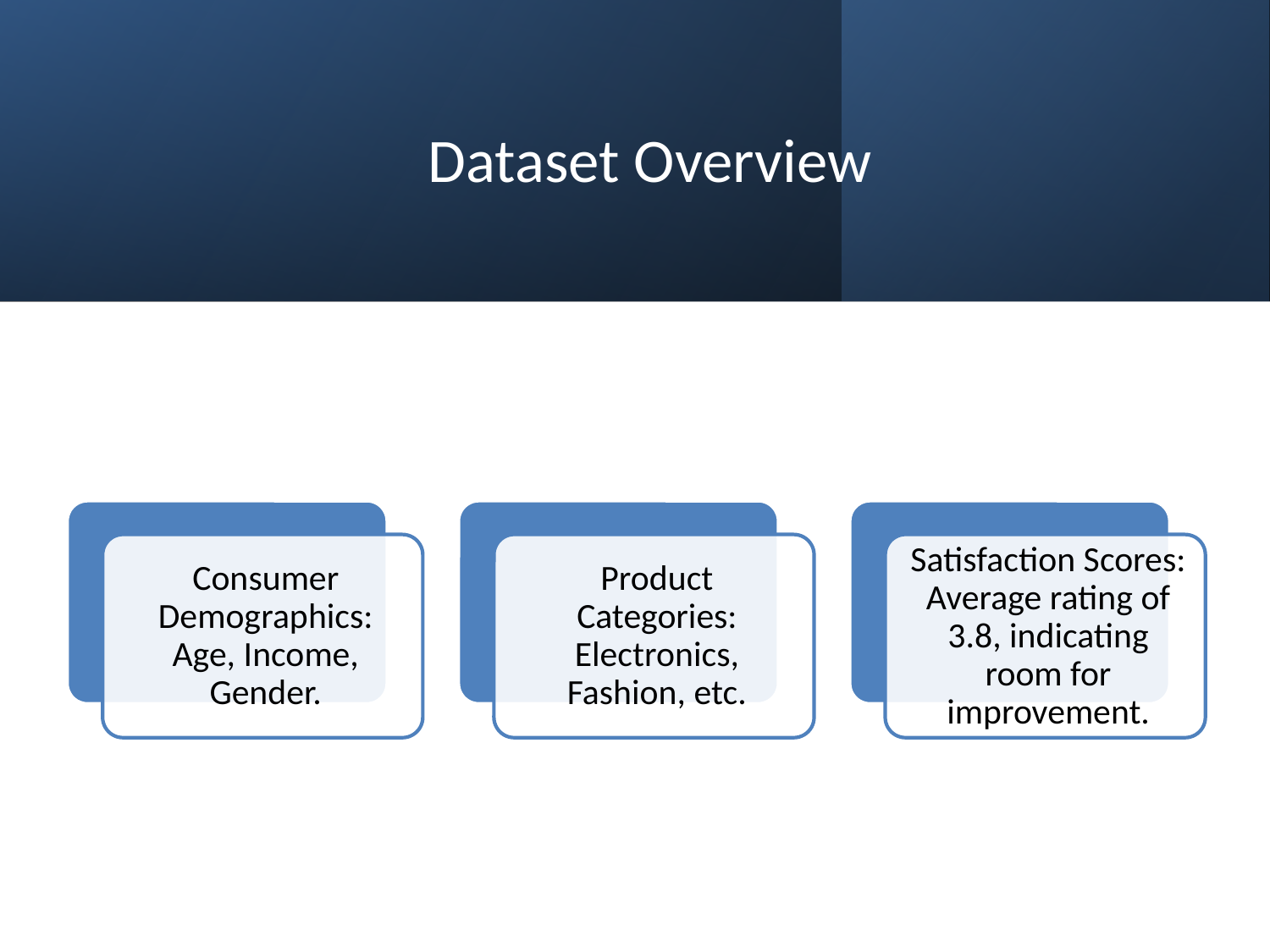

# Dataset Overview
Consumer Demographics: Age, Income, Gender.
Product Categories: Electronics, Fashion, etc.
Satisfaction Scores: Average rating of 3.8, indicating room for improvement.